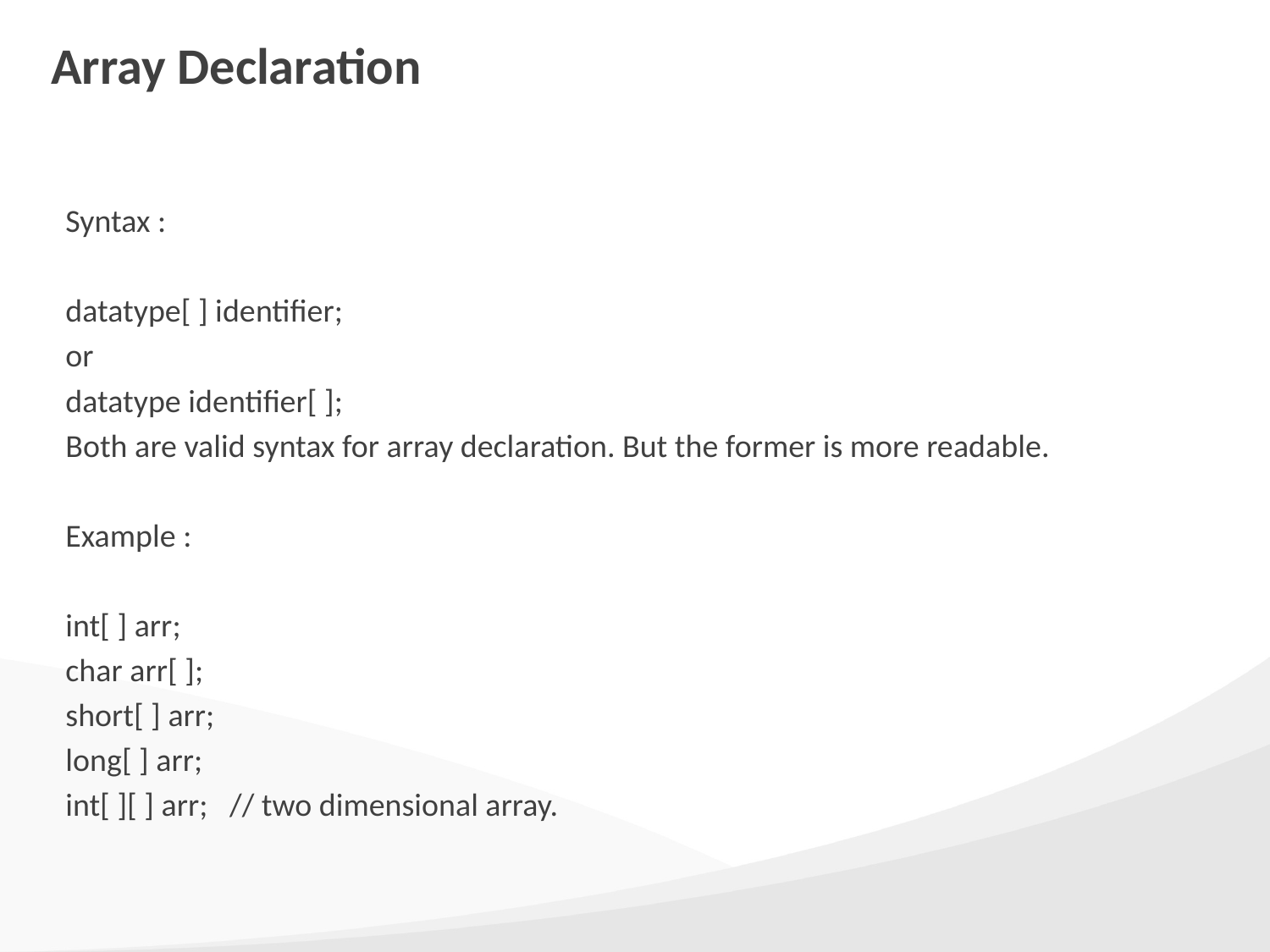

# Array Declaration

Syntax :

datatype[ ] identifier;
or
datatype identifier[ ];
Both are valid syntax for array declaration. But the former is more readable.

Example :

int[ ] arr;
char arr[ ];
short[ ] arr;
long[ ] arr;
int[ ][ ] arr;   // two dimensional array.